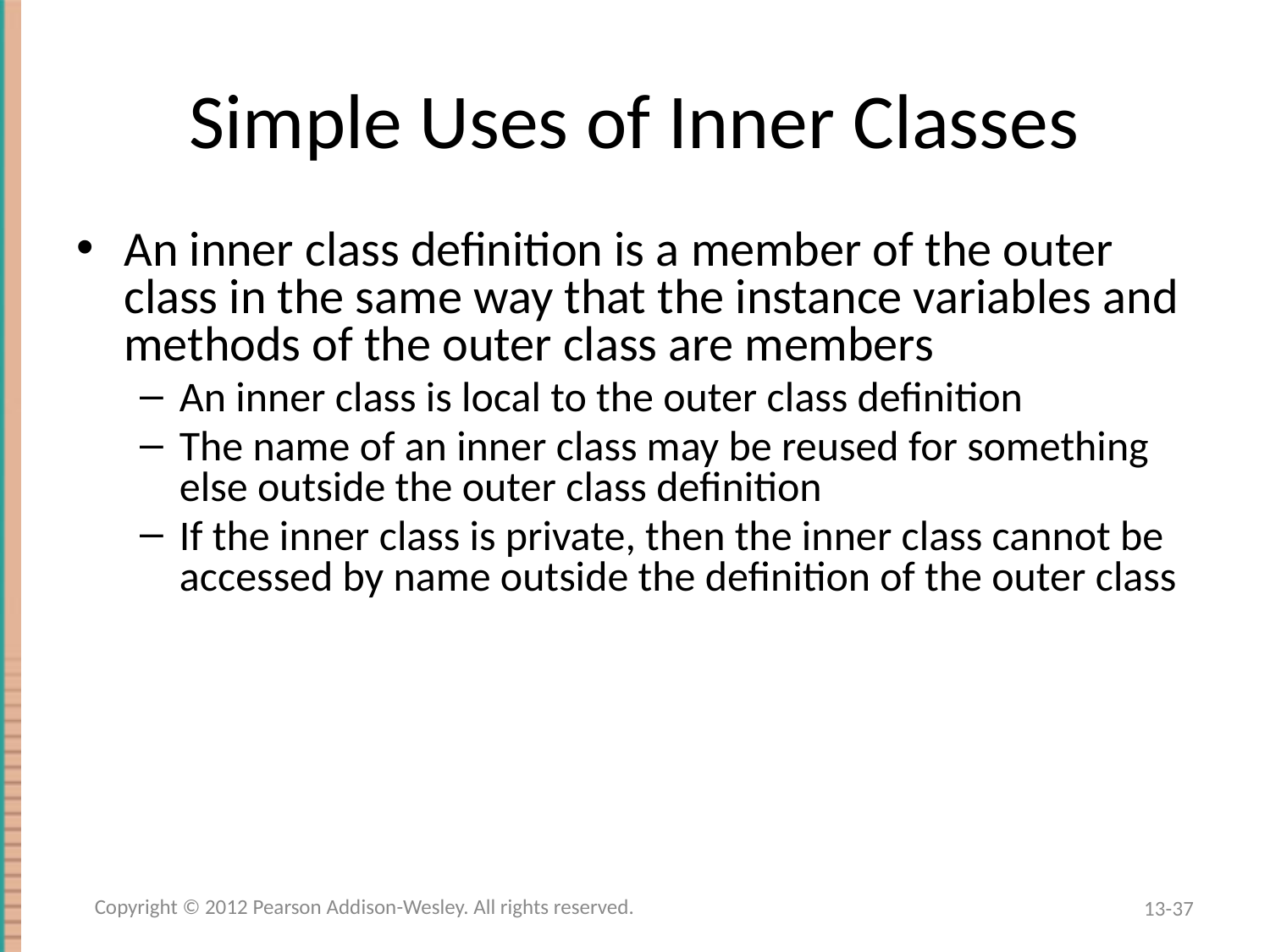

# Simple Uses of Inner Classes
An inner class definition is a member of the outer class in the same way that the instance variables and methods of the outer class are members
An inner class is local to the outer class definition
The name of an inner class may be reused for something else outside the outer class definition
If the inner class is private, then the inner class cannot be accessed by name outside the definition of the outer class
Copyright © 2012 Pearson Addison-Wesley. All rights reserved.
13-37